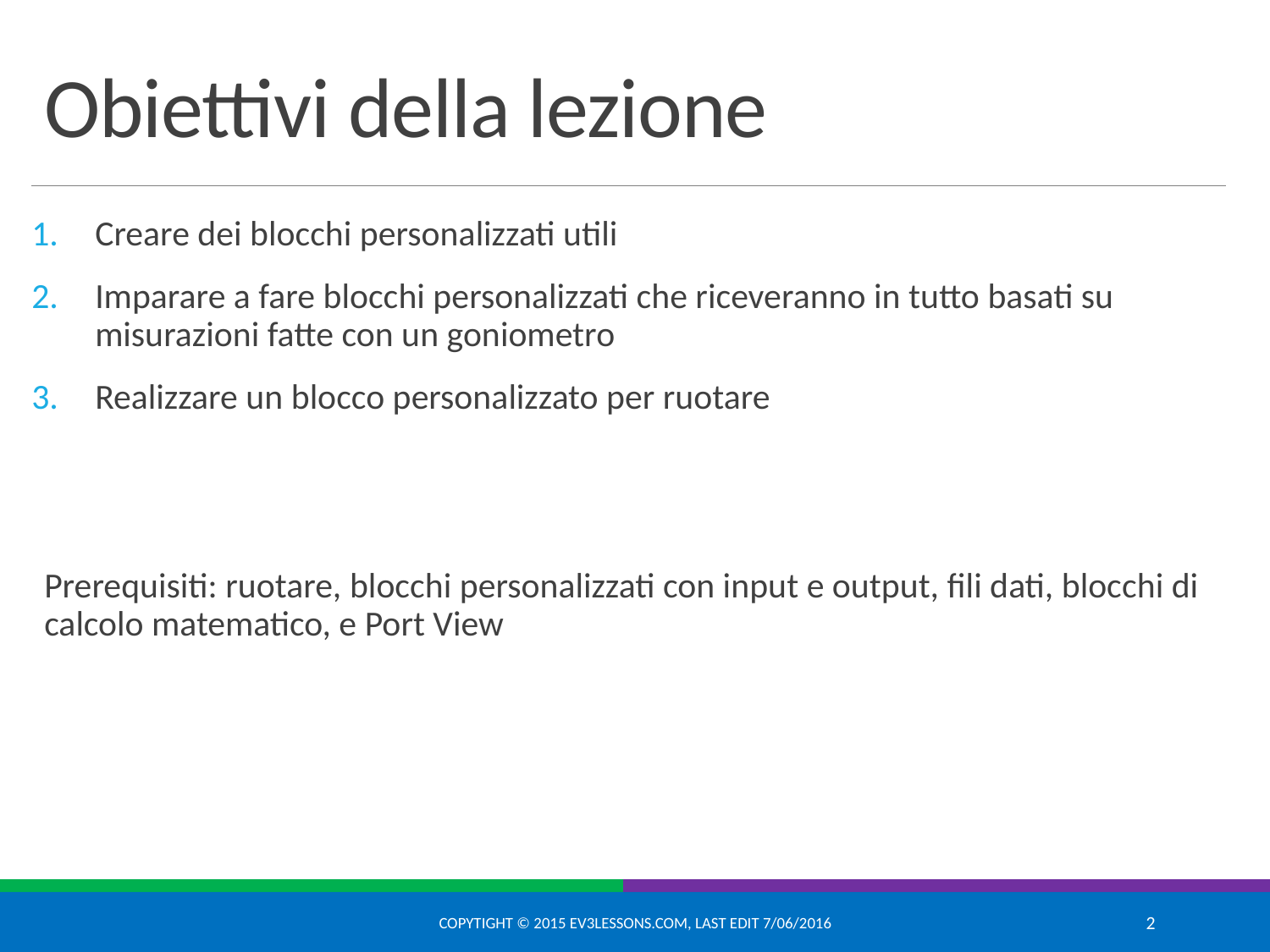

# Obiettivi della lezione
Creare dei blocchi personalizzati utili
Imparare a fare blocchi personalizzati che riceveranno in tutto basati su misurazioni fatte con un goniometro
Realizzare un blocco personalizzato per ruotare

Prerequisiti: ruotare, blocchi personalizzati con input e output, fili dati, blocchi di calcolo matematico, e Port View
Copytight © 2015 EV3Lessons.com, Last edit 7/06/2016
2